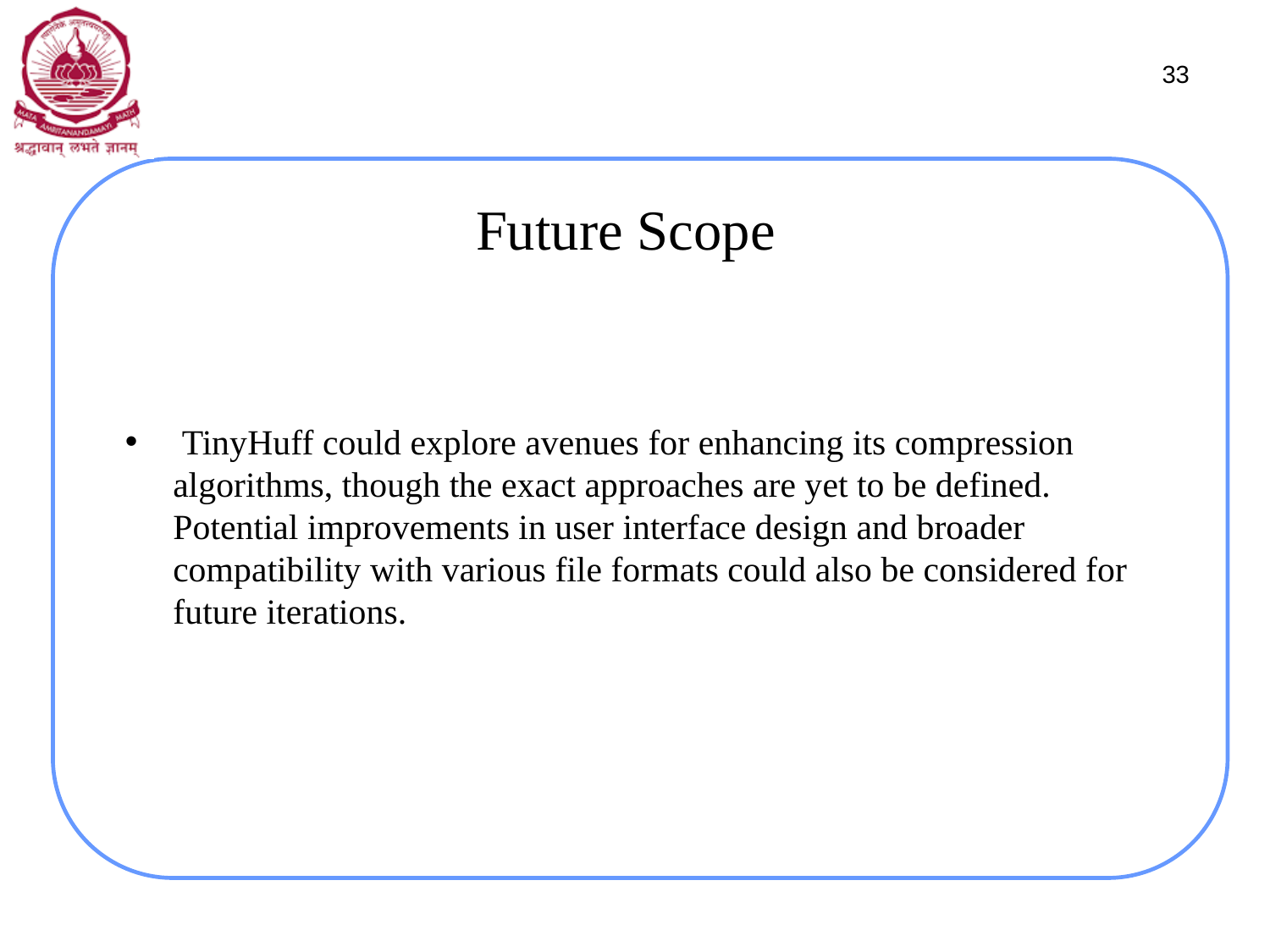

33
# Future Scope
 TinyHuff could explore avenues for enhancing its compression algorithms, though the exact approaches are yet to be defined. Potential improvements in user interface design and broader compatibility with various file formats could also be considered for future iterations.